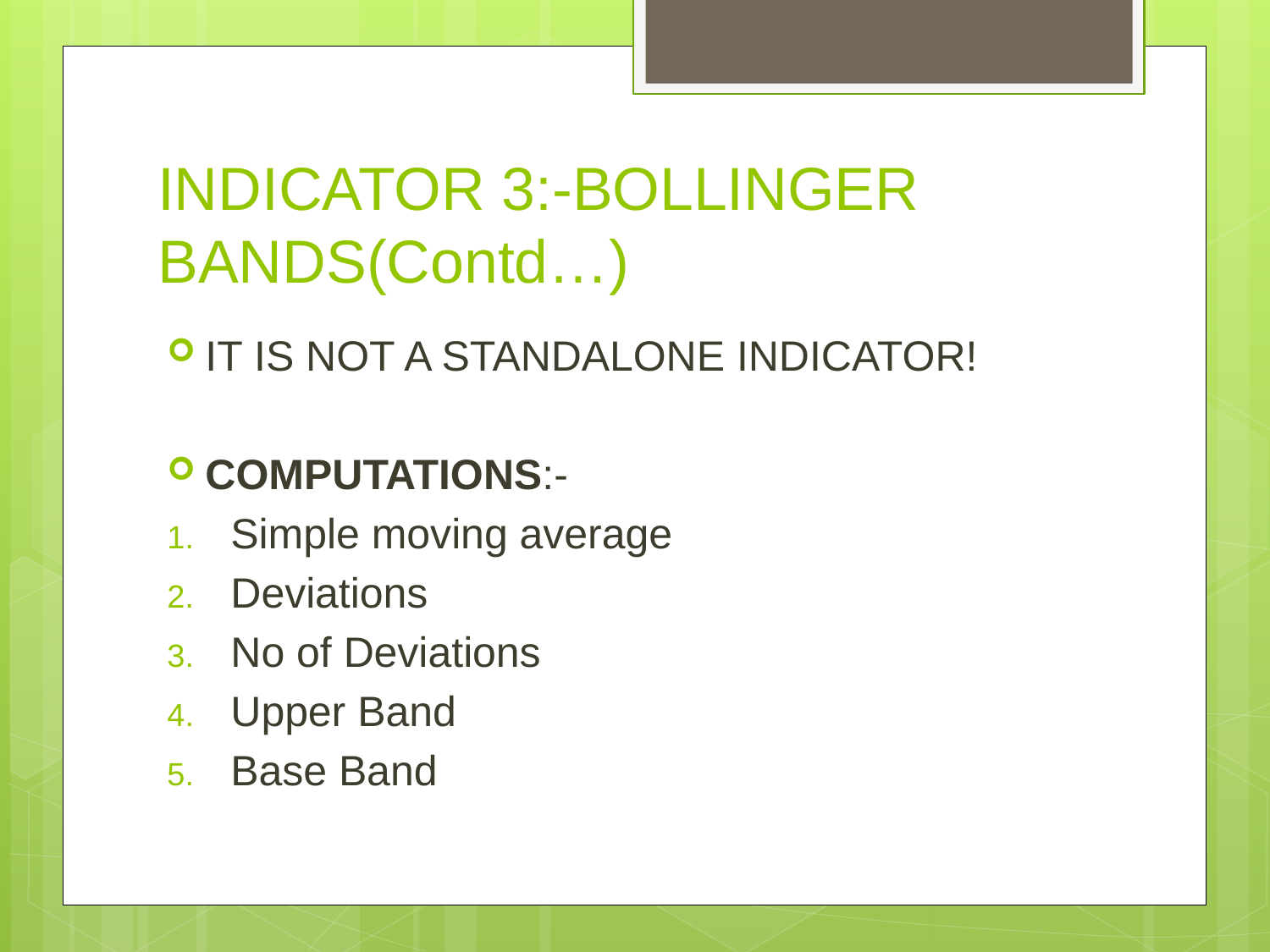

# INDICATOR 3:-BOLLINGER BANDS(Contd…)
IT IS NOT A STANDALONE INDICATOR!

COMPUTATIONS:-
Simple moving average
Deviations
No of Deviations
Upper Band
Base Band